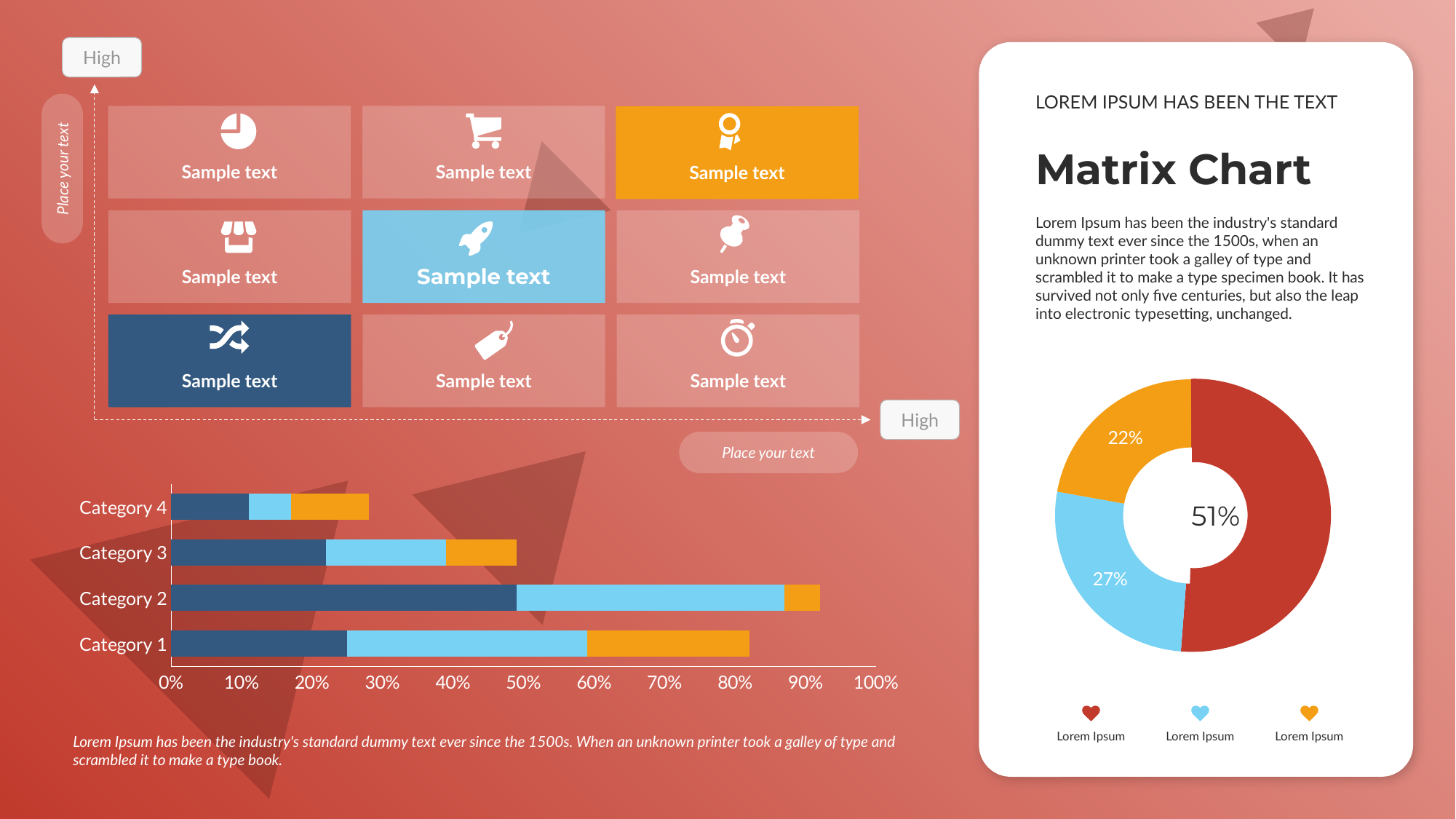

High

LOREM IPSUM HAS BEEN THE TEXT
Sample text
Sample text
Sample text

Matrix Chart
Place your text
Lorem Ipsum has been the industry's standard dummy text ever since the 1500s, when an unknown printer took a galley of type and scrambled it to make a type specimen book. It has survived not only five centuries, but also the leap into electronic typesetting, unchanged.
Sample text
Sample text
Sample text

Sample text
Sample text
Sample text

### Chart

| Category | data |
|---|---|
| AS | 4155.0 |
| TH | 2158.0 |
| RG | 1800.0 |
High

Place your text

### Chart

| Category | Series 1 | Series 2 | Series 3 |
|---|---|---|---|
| Category 1 | 0.25 | 0.34 | 0.23 |
| Category 2 | 0.49 | 0.38 | 0.05 |
| Category 3 | 0.22 | 0.17 | 0.1 |
| Category 4 | 0.11 | 0.06 | 0.11 |

Lorem Ipsum
Lorem Ipsum
Lorem Ipsum
Lorem Ipsum has been the industry's standard dummy text ever since the 1500s. When an unknown printer took a galley of type and scrambled it to make a type book.